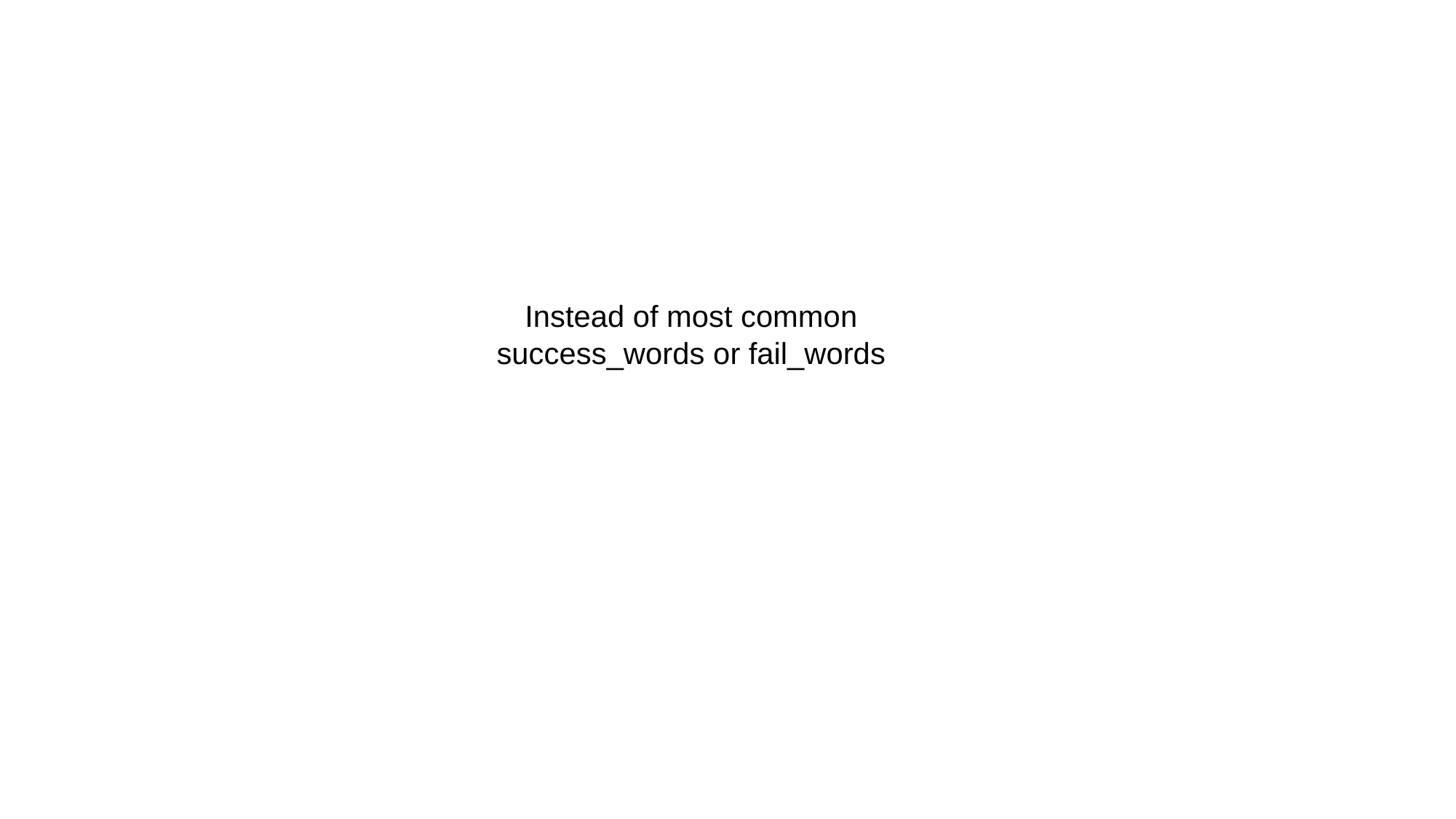

Instead of most common success_words or fail_words